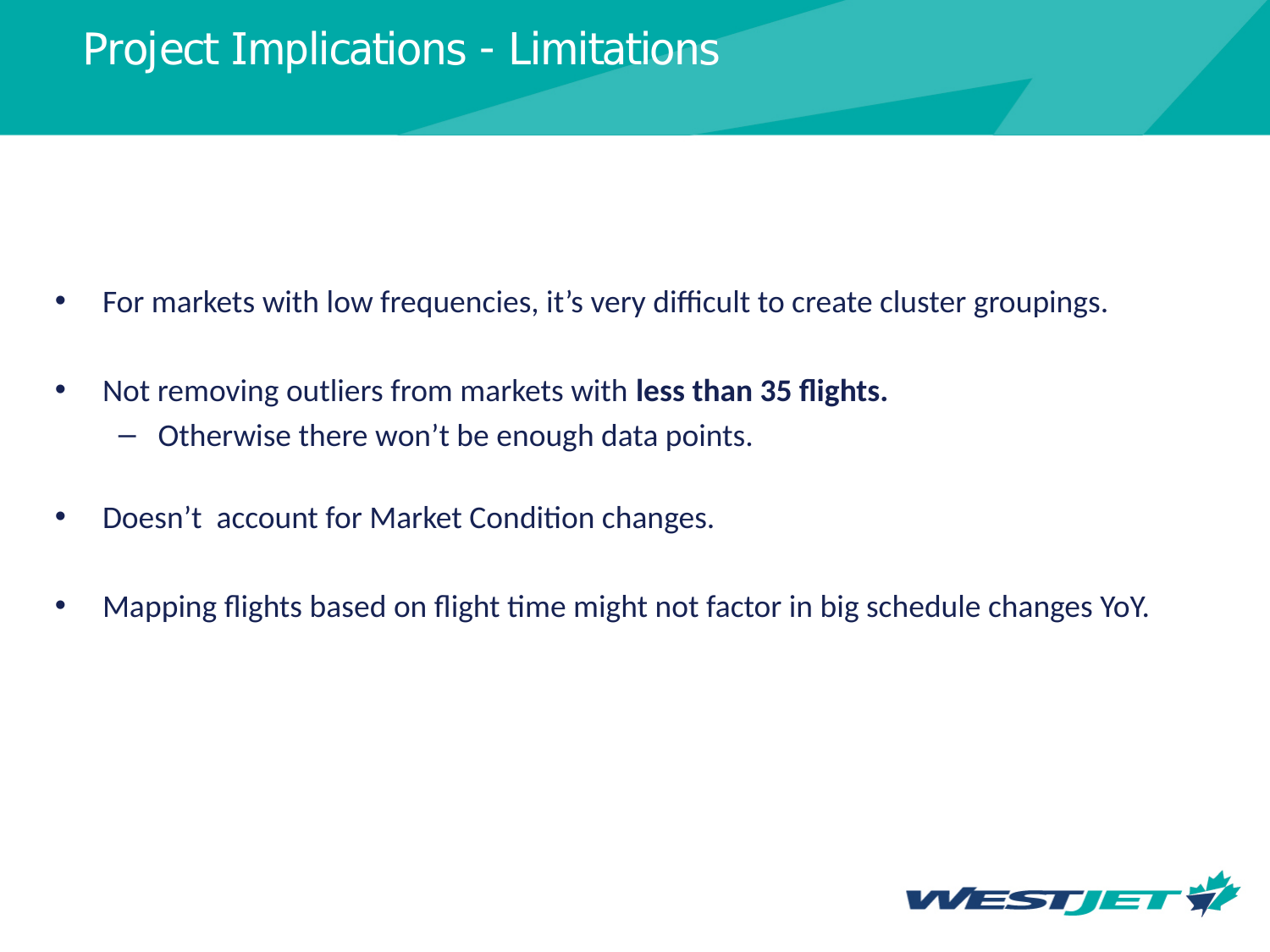

# Project Implications - Limitations

For markets with low frequencies, it’s very difficult to create cluster groupings.

Not removing outliers from markets with less than 35 flights.
Otherwise there won’t be enough data points.
Doesn’t  account for Market Condition changes.

Mapping flights based on flight time might not factor in big schedule changes YoY.